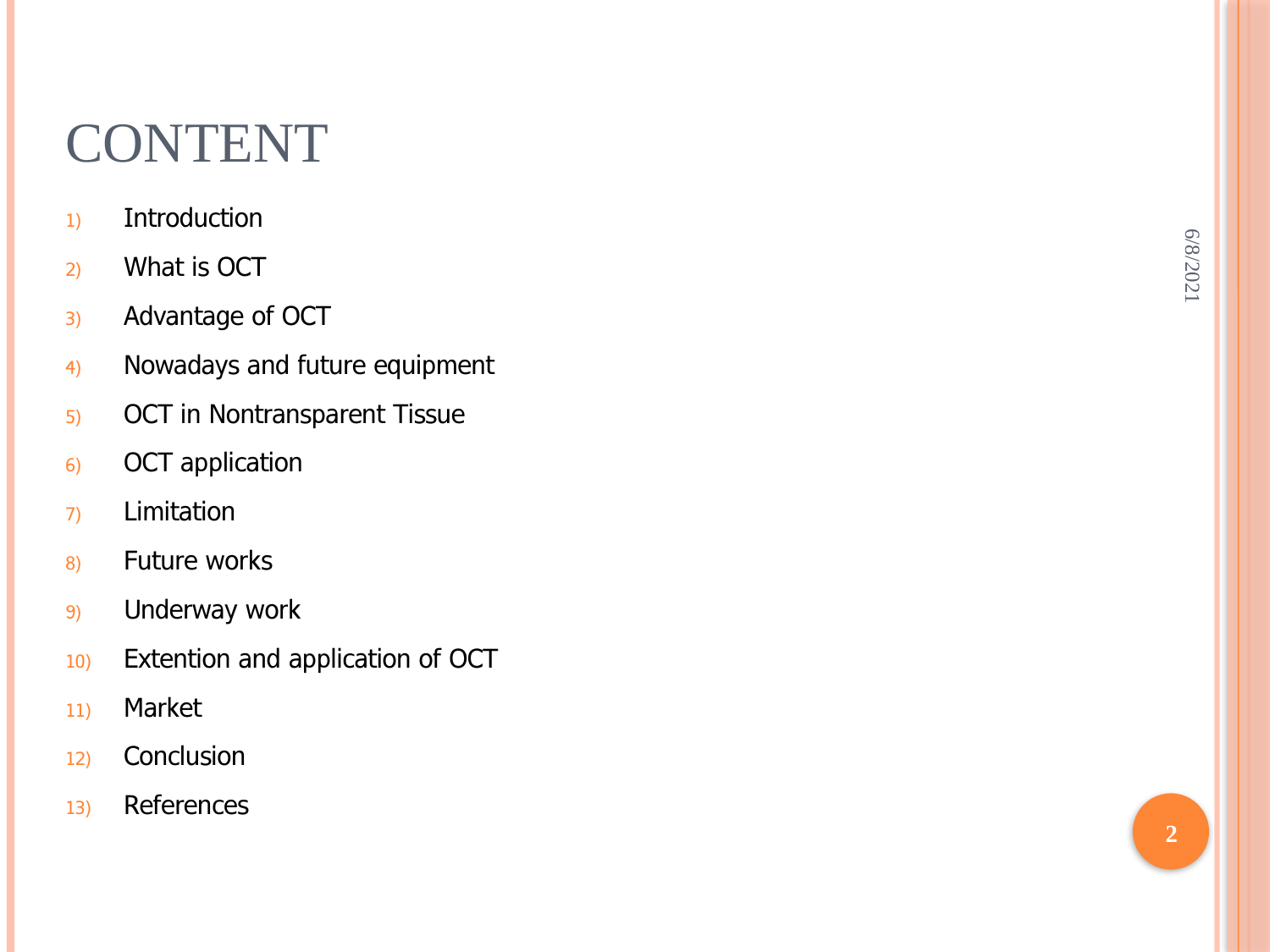

# CONTENT
6/8/2021
Introduction
What is OCT
Advantage of OCT
Nowadays and future equipment
OCT in Nontransparent Tissue
OCT application
Limitation
Future works
Underway work
Extention and application of OCT
Market
Conclusion
References

2